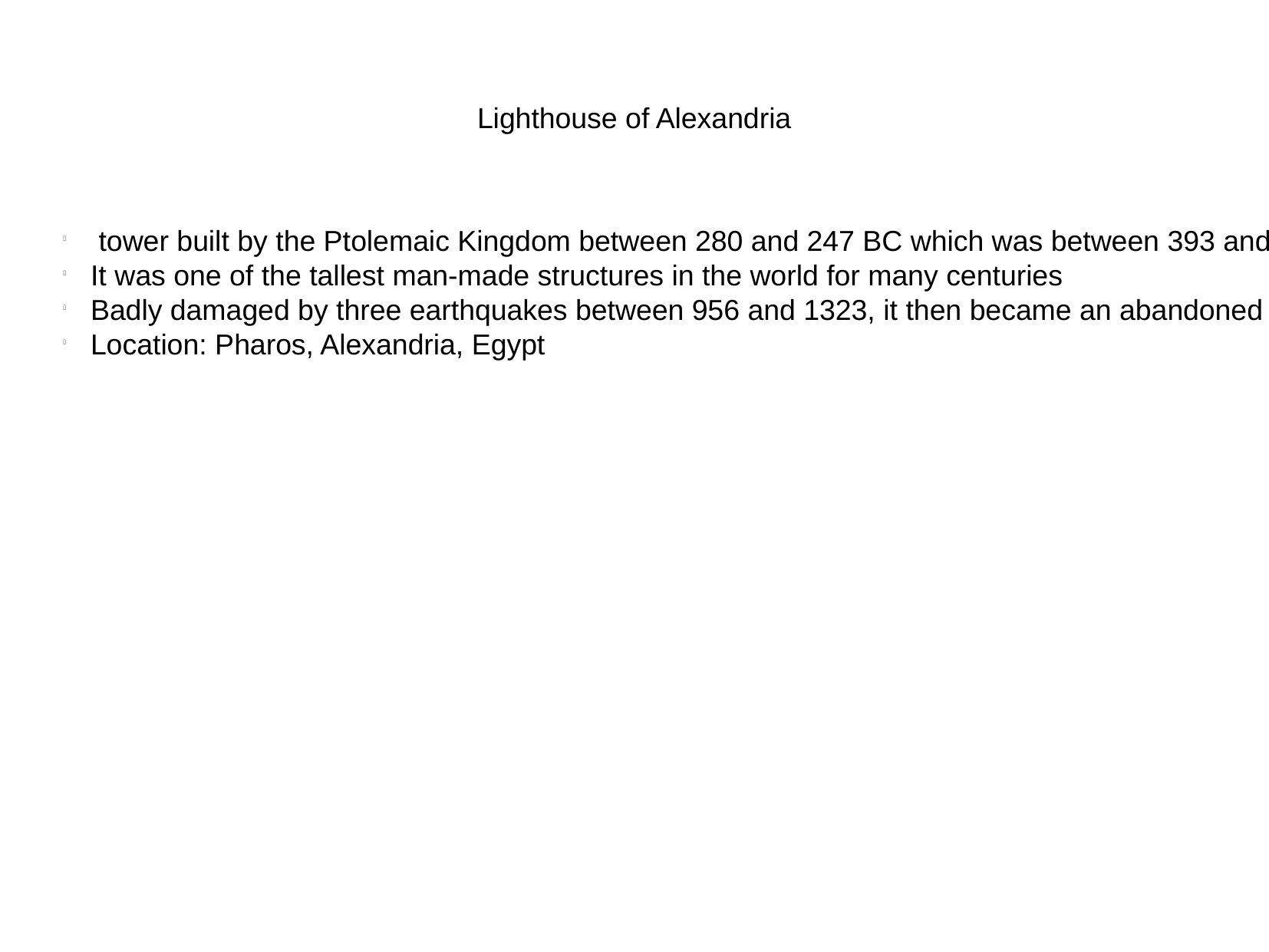

Lighthouse of Alexandria
 tower built by the Ptolemaic Kingdom between 280 and 247 BC which was between 393 and 450 ft tall.
It was one of the tallest man-made structures in the world for many centuries
Badly damaged by three earthquakes between 956 and 1323, it then became an abandoned ruin. It was the third longest surviving ancient wonder
Location: Pharos, Alexandria, Egypt